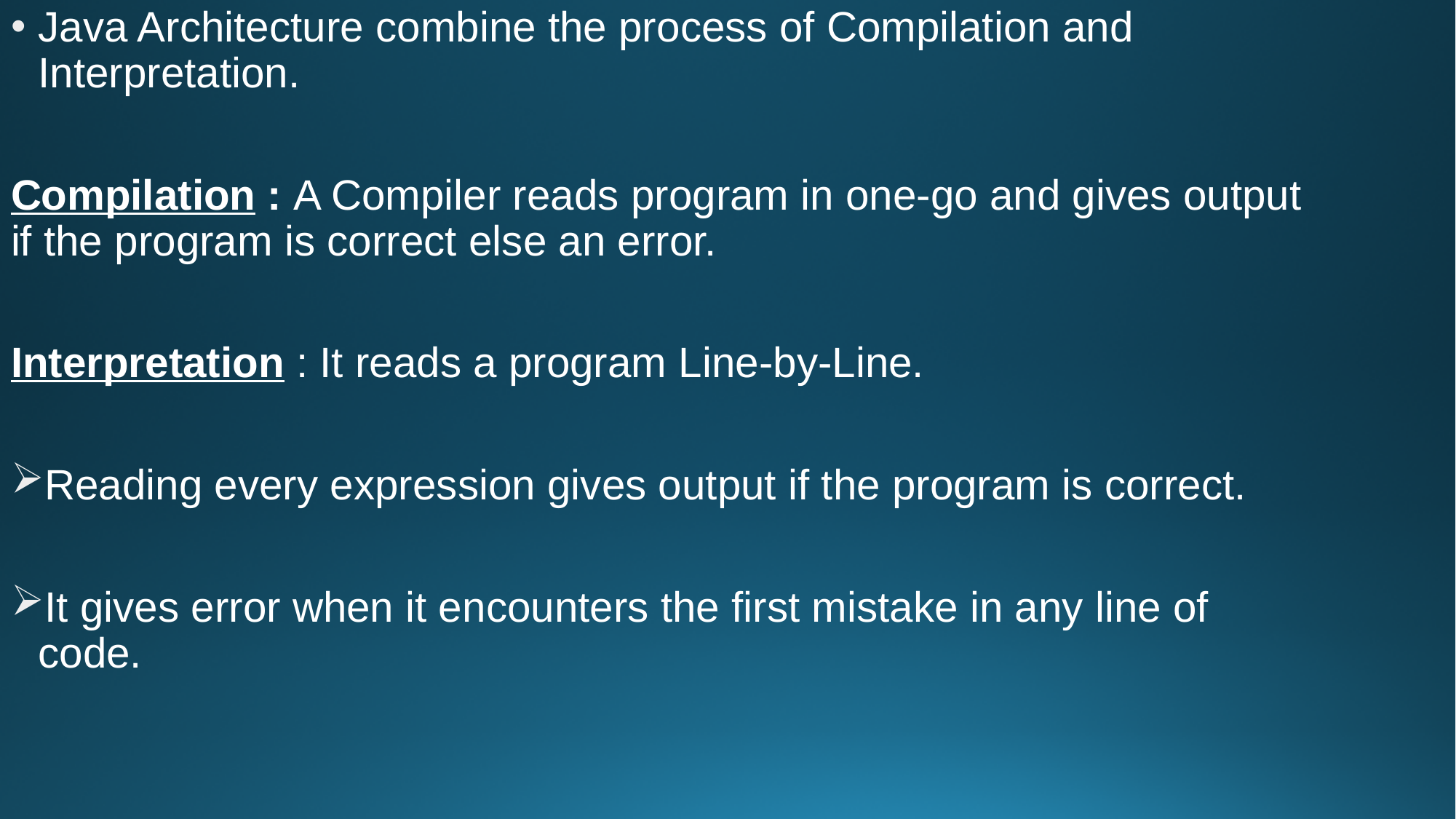

Java Architecture combine the process of Compilation and Interpretation.

Compilation : A Compiler reads program in one-go and gives output if the program is correct else an error.

Interpretation : It reads a program Line-by-Line.

Reading every expression gives output if the program is correct.

It gives error when it encounters the first mistake in any line of code.